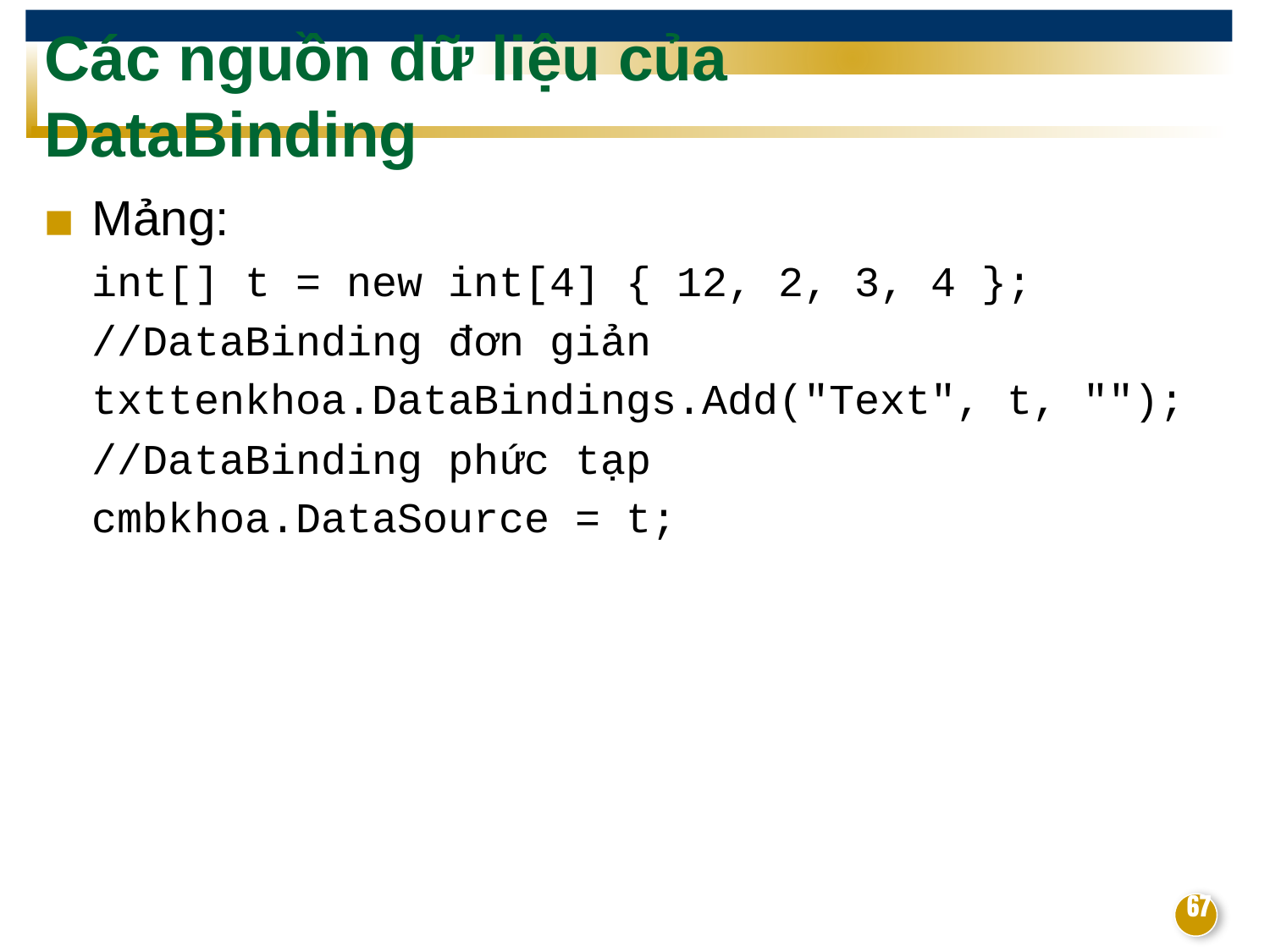

# Các nguồn dữ liệu của DataBinding
Mảng:
int[] t = new int[4] { 12, 2, 3, 4 };
//DataBinding đơn giản
txttenkhoa.DataBindings.Add("Text", t, "");
//DataBinding phức tạp
cmbkhoa.DataSource = t;
67